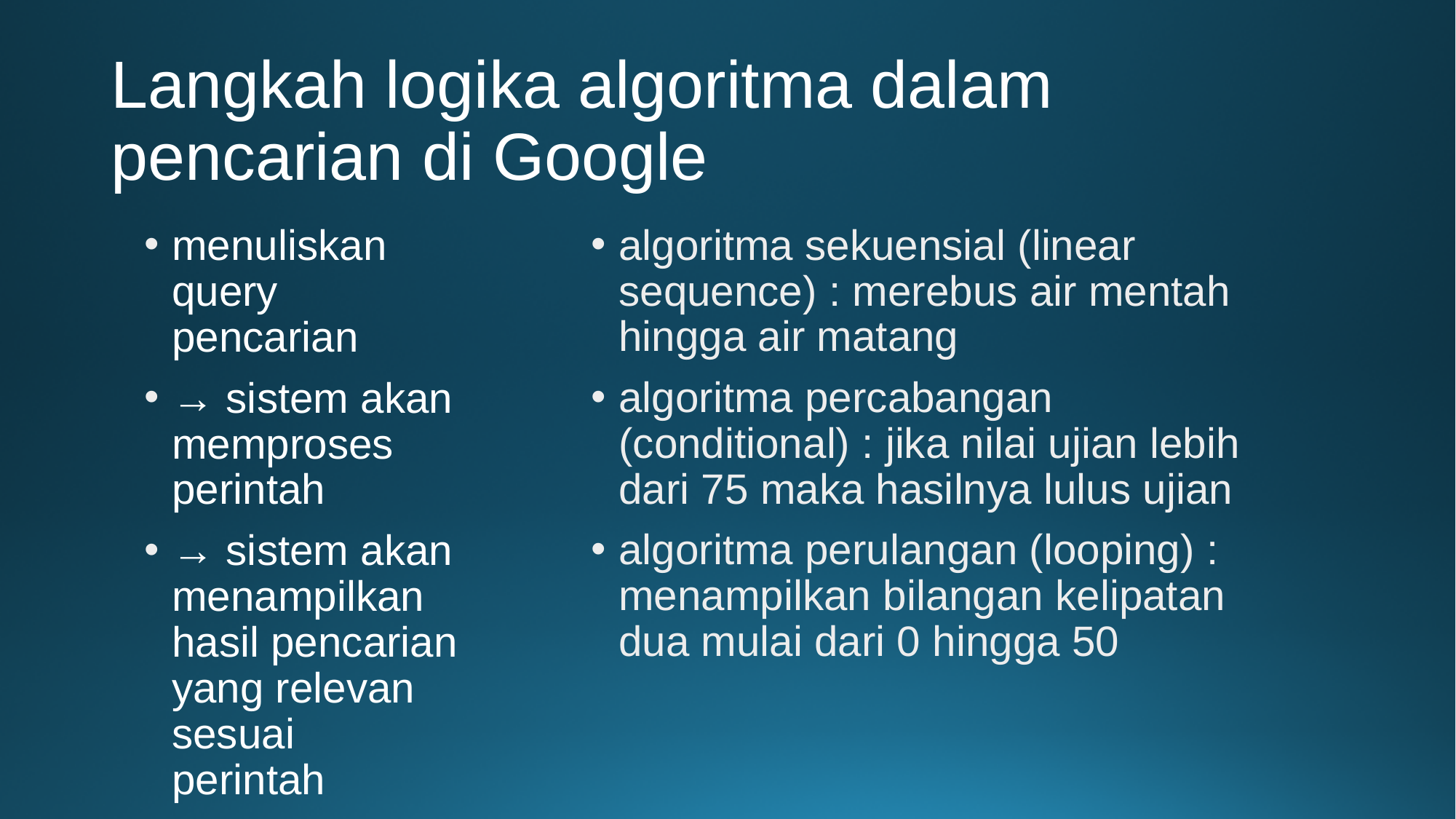

# Langkah logika algoritma dalam pencarian di Google
menuliskan query pencarian
→ sistem akan memproses perintah
→ sistem akan menampilkan hasil pencarian yang relevan sesuai  perintah
algoritma sekuensial (linear sequence) : merebus air mentah hingga air matang
algoritma percabangan (conditional) : jika nilai ujian lebih dari 75 maka hasilnya lulus ujian
algoritma perulangan (looping) : menampilkan bilangan kelipatan dua mulai dari 0 hingga 50